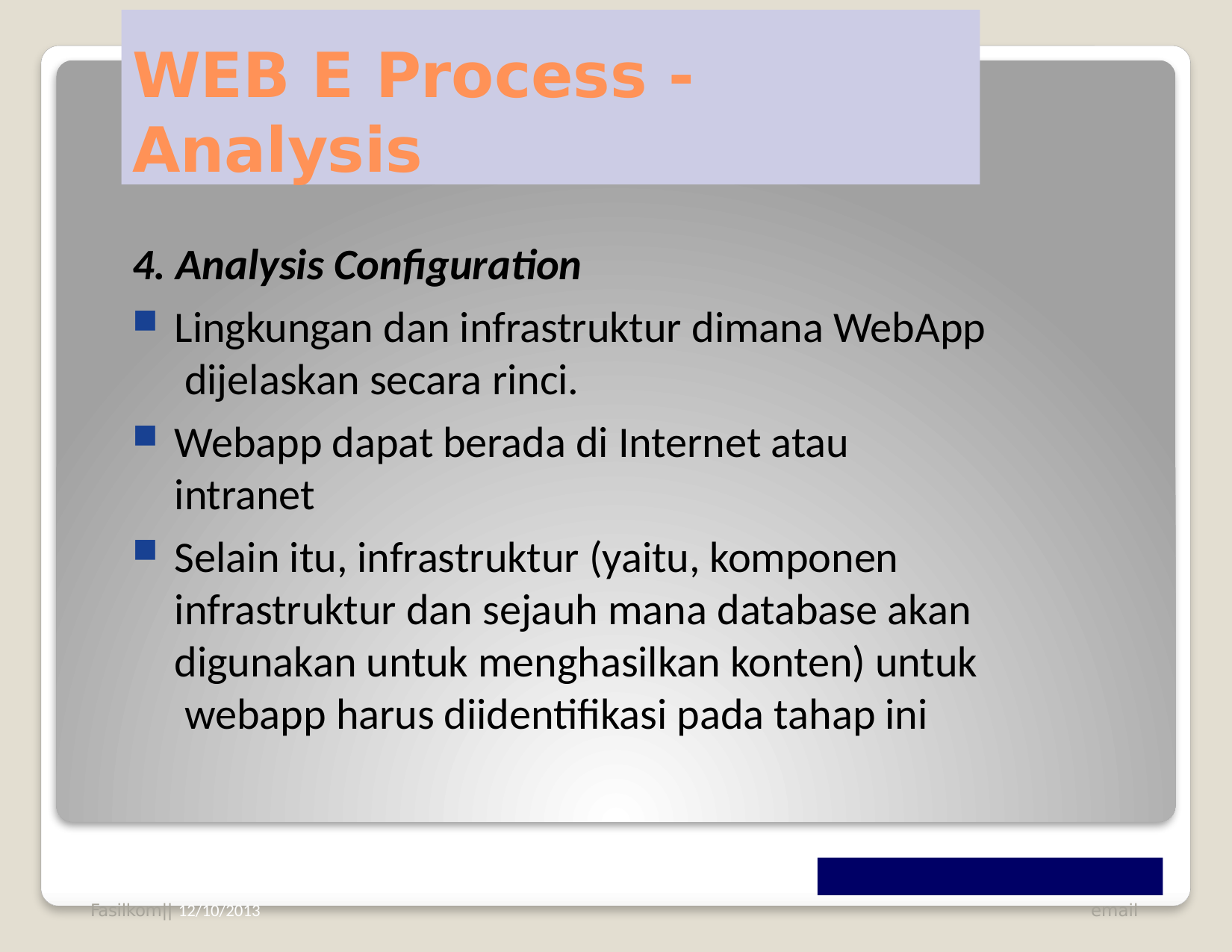

# WEB E Process - Analysis
4. Analysis Configuration
Lingkungan dan infrastruktur dimana WebApp  dijelaskan secara rinci.
Webapp dapat berada di Internet atau intranet
Selain itu, infrastruktur (yaitu, komponen  infrastruktur dan sejauh mana database akan  digunakan untuk menghasilkan konten) untuk  webapp harus diidentifikasi pada tahap ini

Fasilkom|| 12/10/2013
email